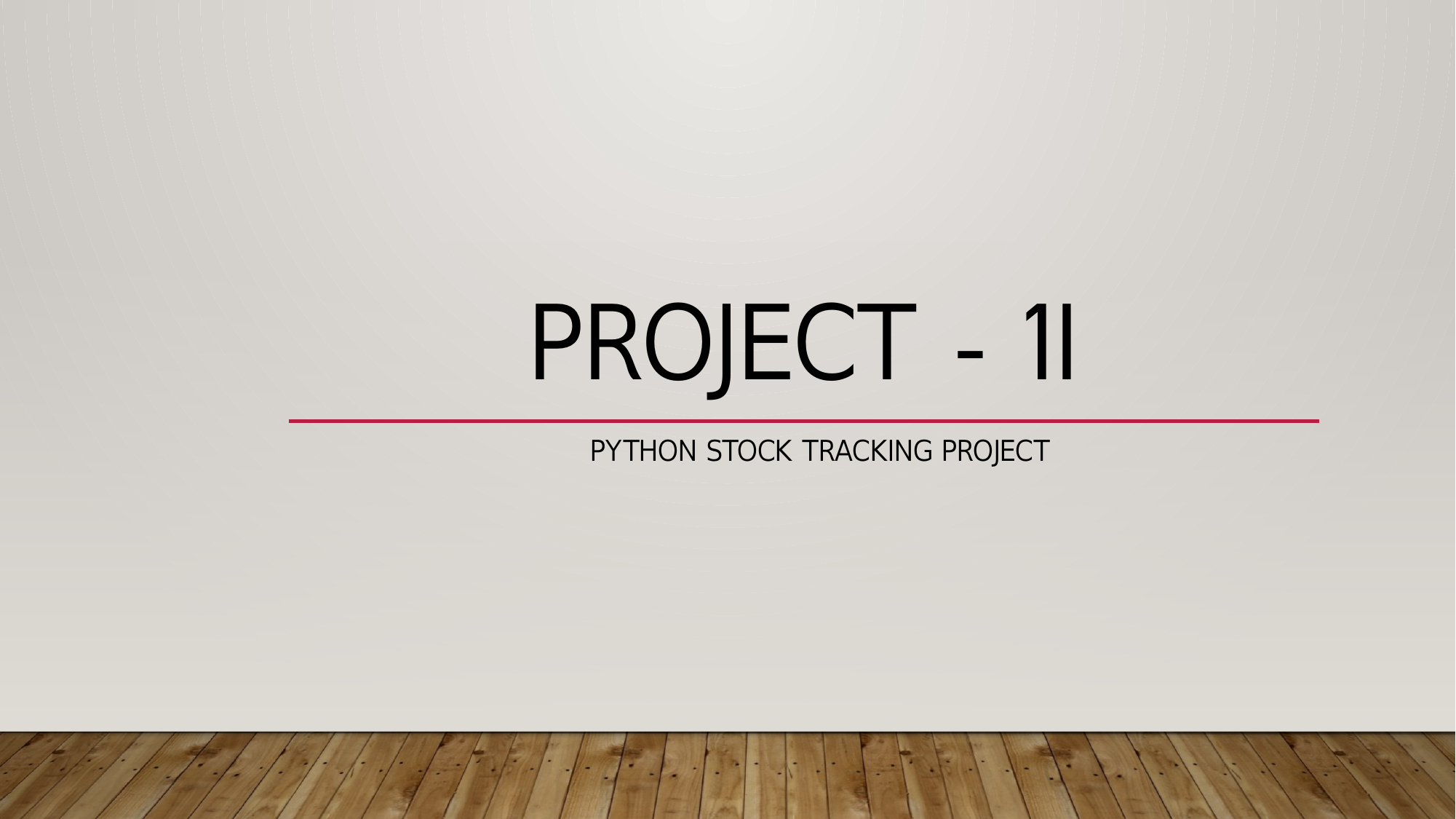

# Project - 1i
                                PYTHON Stock Tracking Project